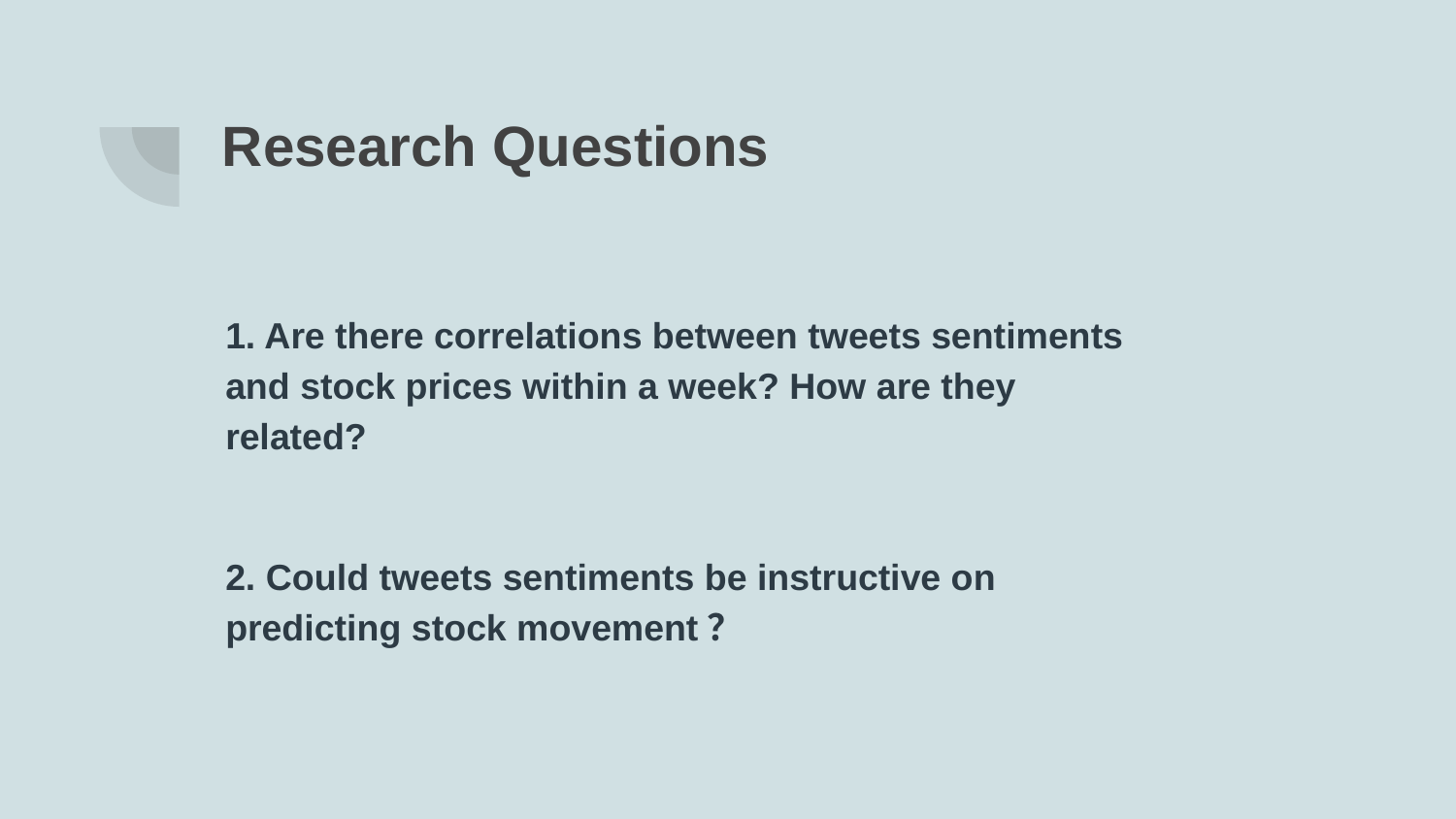

# Research Questions
1. Are there correlations between tweets sentiments and stock prices within a week? How are they related?

2. Could tweets sentiments be instructive on predicting stock movement？